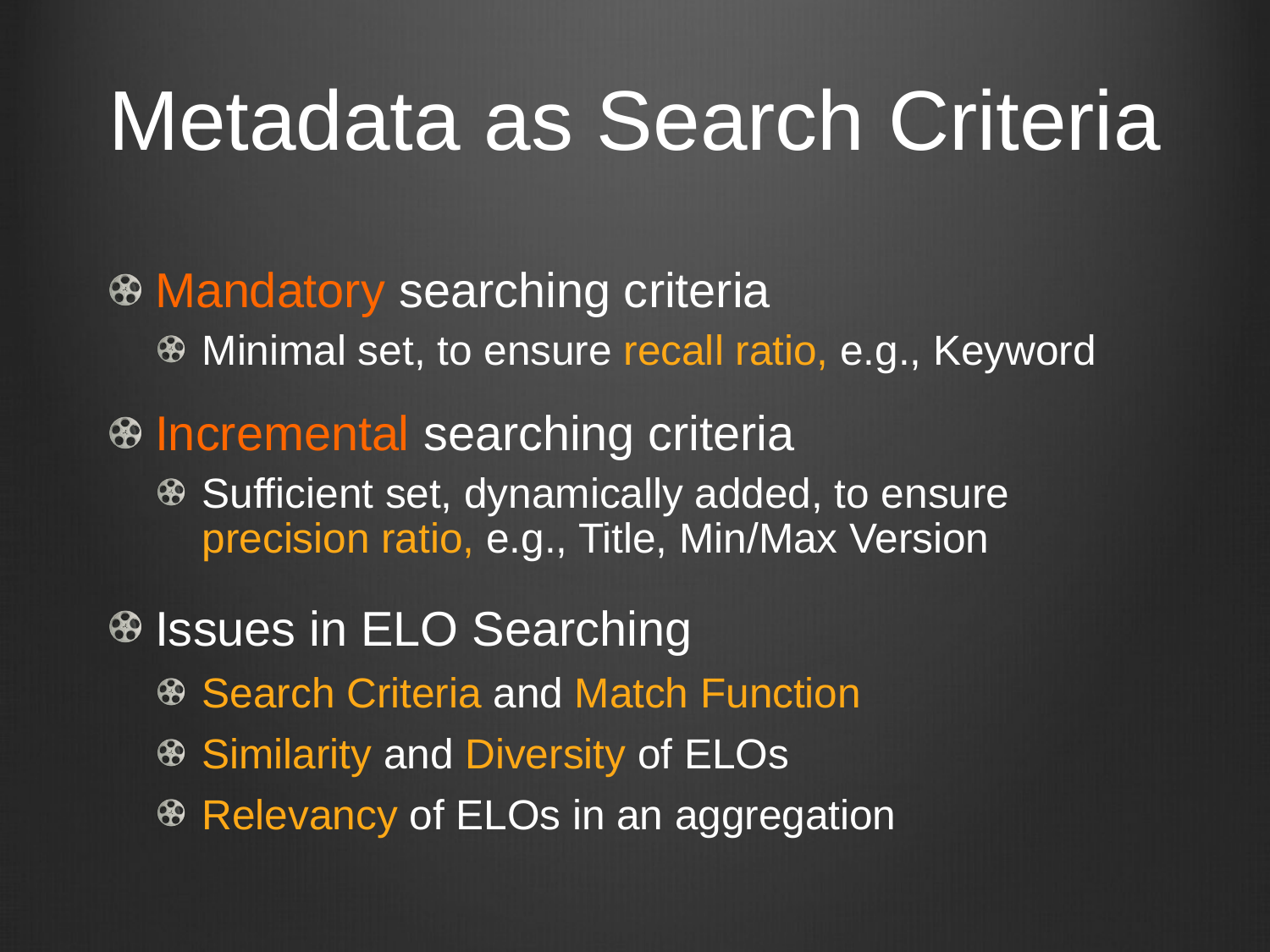

# Metadata as Search Criteria
Mandatory searching criteria
Minimal set, to ensure recall ratio, e.g., Keyword
Incremental searching criteria
Sufficient set, dynamically added, to ensure precision ratio, e.g., Title, Min/Max Version
Issues in ELO Searching
Search Criteria and Match Function
Similarity and Diversity of ELOs
Relevancy of ELOs in an aggregation